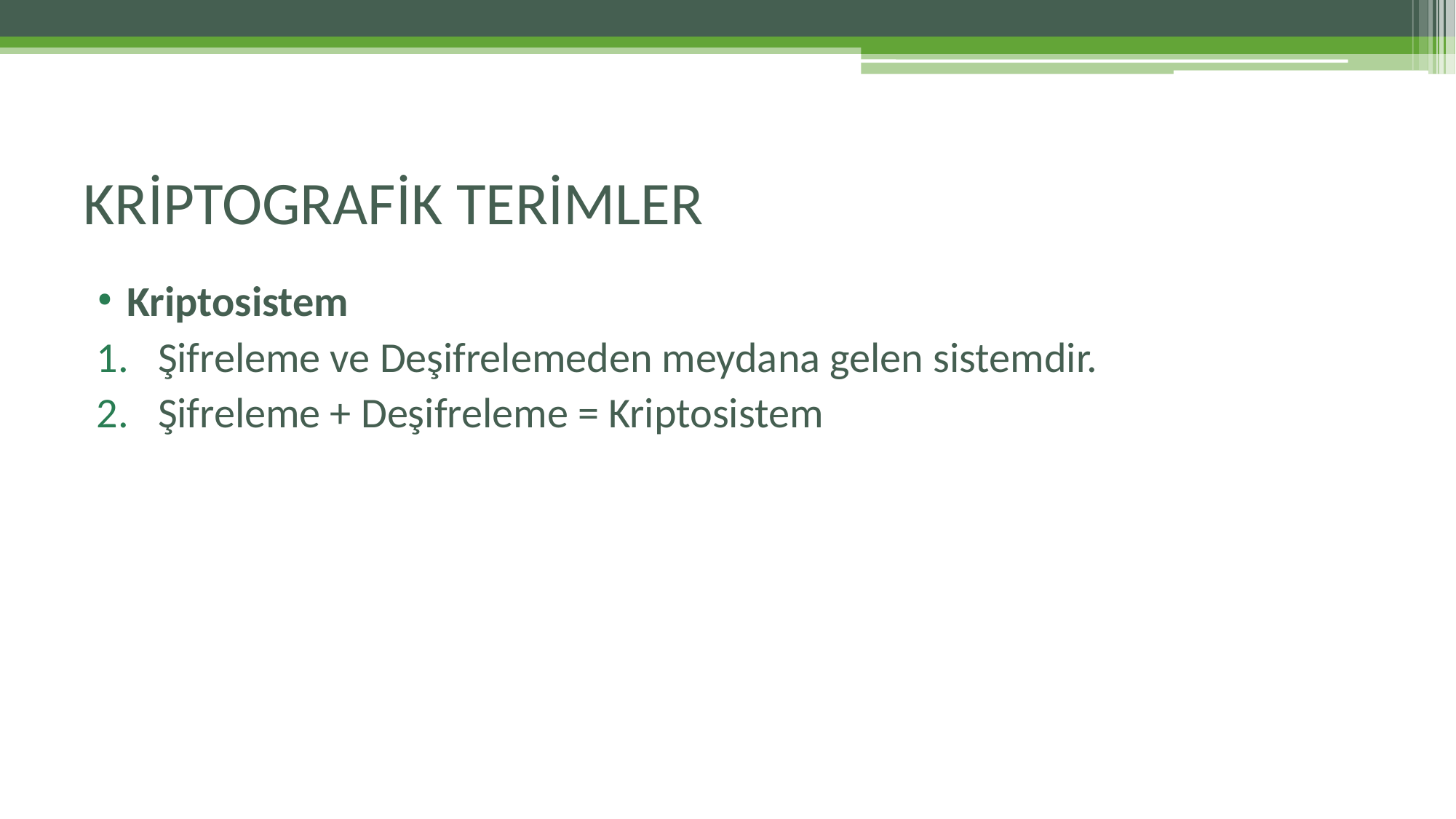

# KRİPTOGRAFİK TERİMLER
Kriptosistem
Şifreleme ve Deşifrelemeden meydana gelen sistemdir.
Şifreleme + Deşifreleme = Kriptosistem